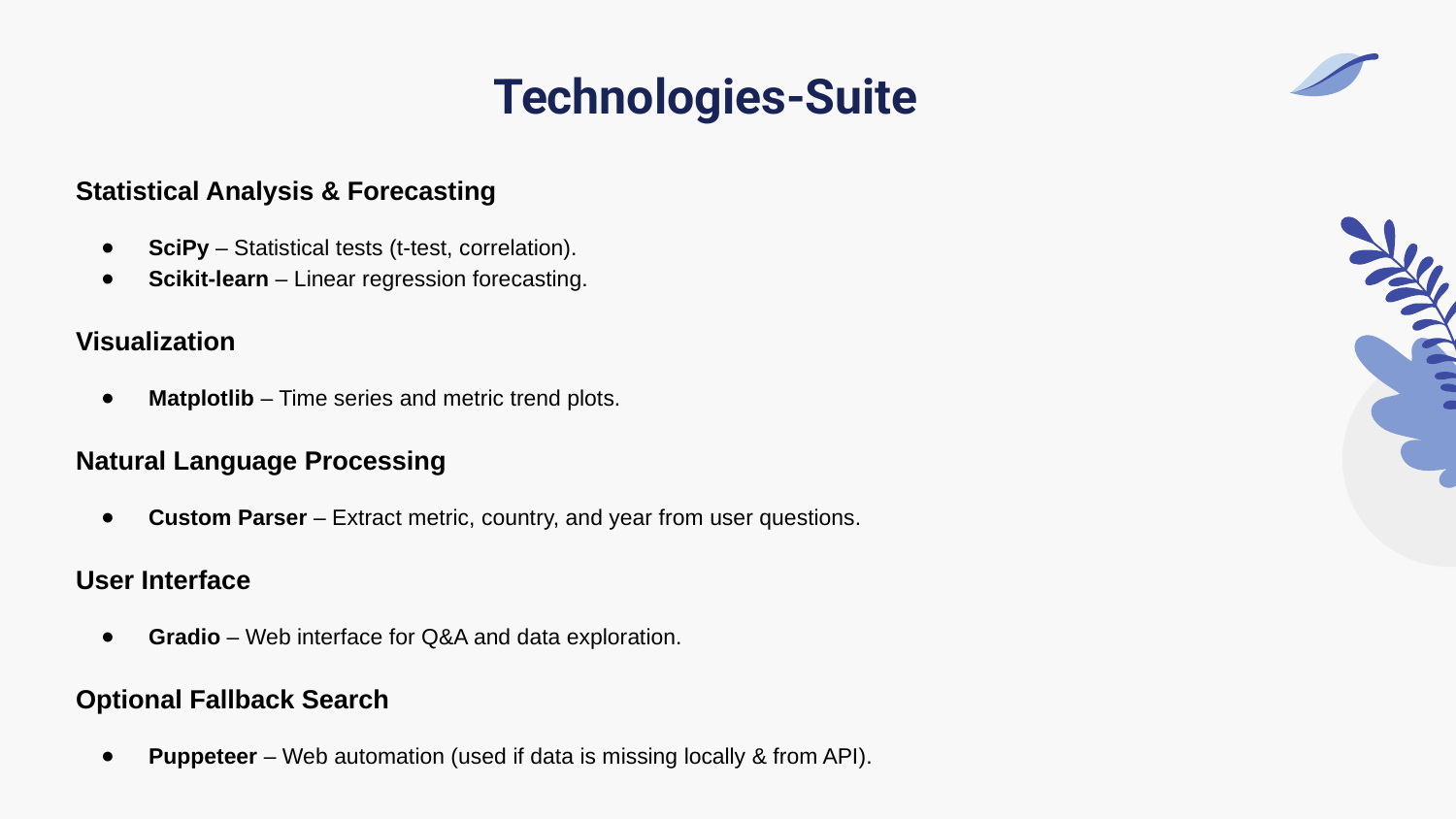

# Technologies-Suite
Statistical Analysis & Forecasting
SciPy – Statistical tests (t-test, correlation).
Scikit-learn – Linear regression forecasting.
Visualization
Matplotlib – Time series and metric trend plots.
Natural Language Processing
Custom Parser – Extract metric, country, and year from user questions.
User Interface
Gradio – Web interface for Q&A and data exploration.
Optional Fallback Search
Puppeteer – Web automation (used if data is missing locally & from API).